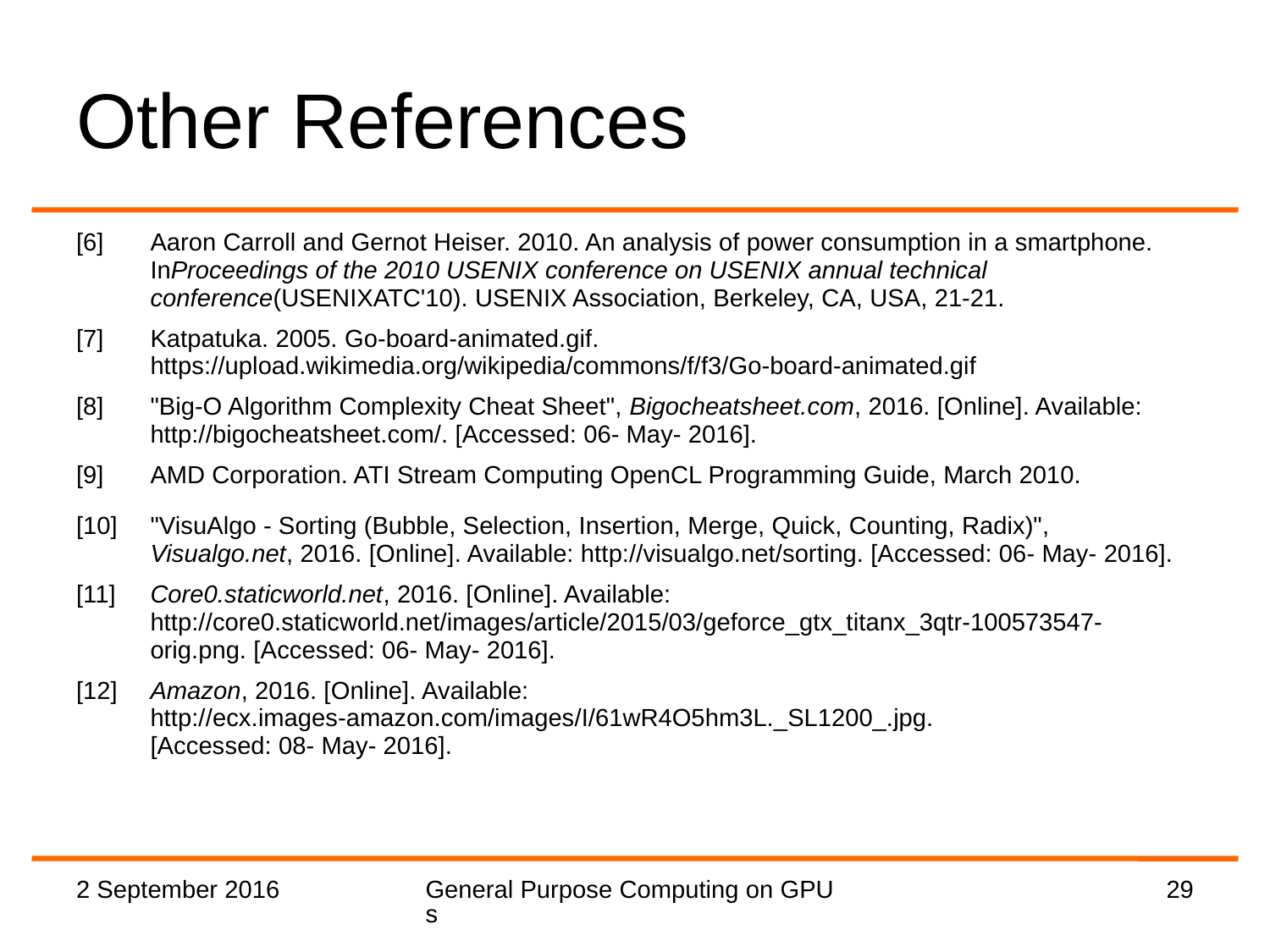

# Other References
| [6] | Aaron Carroll and Gernot Heiser. 2010. An analysis of power consumption in a smartphone. InProceedings of the 2010 USENIX conference on USENIX annual technical conference(USENIXATC'10). USENIX Association, Berkeley, CA, USA, 21-21. |
| --- | --- |
| [7] | Katpatuka. 2005. Go-board-animated.gif. https://upload.wikimedia.org/wikipedia/commons/f/f3/Go-board-animated.gif |
| [8] | "Big-O Algorithm Complexity Cheat Sheet", Bigocheatsheet.com, 2016. [Online]. Available: http://bigocheatsheet.com/. [Accessed: 06- May- 2016]. |
| [9] | AMD Corporation. ATI Stream Computing OpenCL Programming Guide, March 2010. |
| [10] | "VisuAlgo - Sorting (Bubble, Selection, Insertion, Merge, Quick, Counting, Radix)", Visualgo.net, 2016. [Online]. Available: http://visualgo.net/sorting. [Accessed: 06- May- 2016]. |
| [11] | Core0.staticworld.net, 2016. [Online]. Available: http://core0.staticworld.net/images/article/2015/03/geforce\_gtx\_titanx\_3qtr-100573547-orig.png. [Accessed: 06- May- 2016]. |
| [12] | Amazon, 2016. [Online]. Available: http://ecx.images-amazon.com/images/I/61wR4O5hm3L.\_SL1200\_.jpg. [Accessed: 08- May- 2016]. |
2 September 2016
General Purpose Computing on GPUs
29